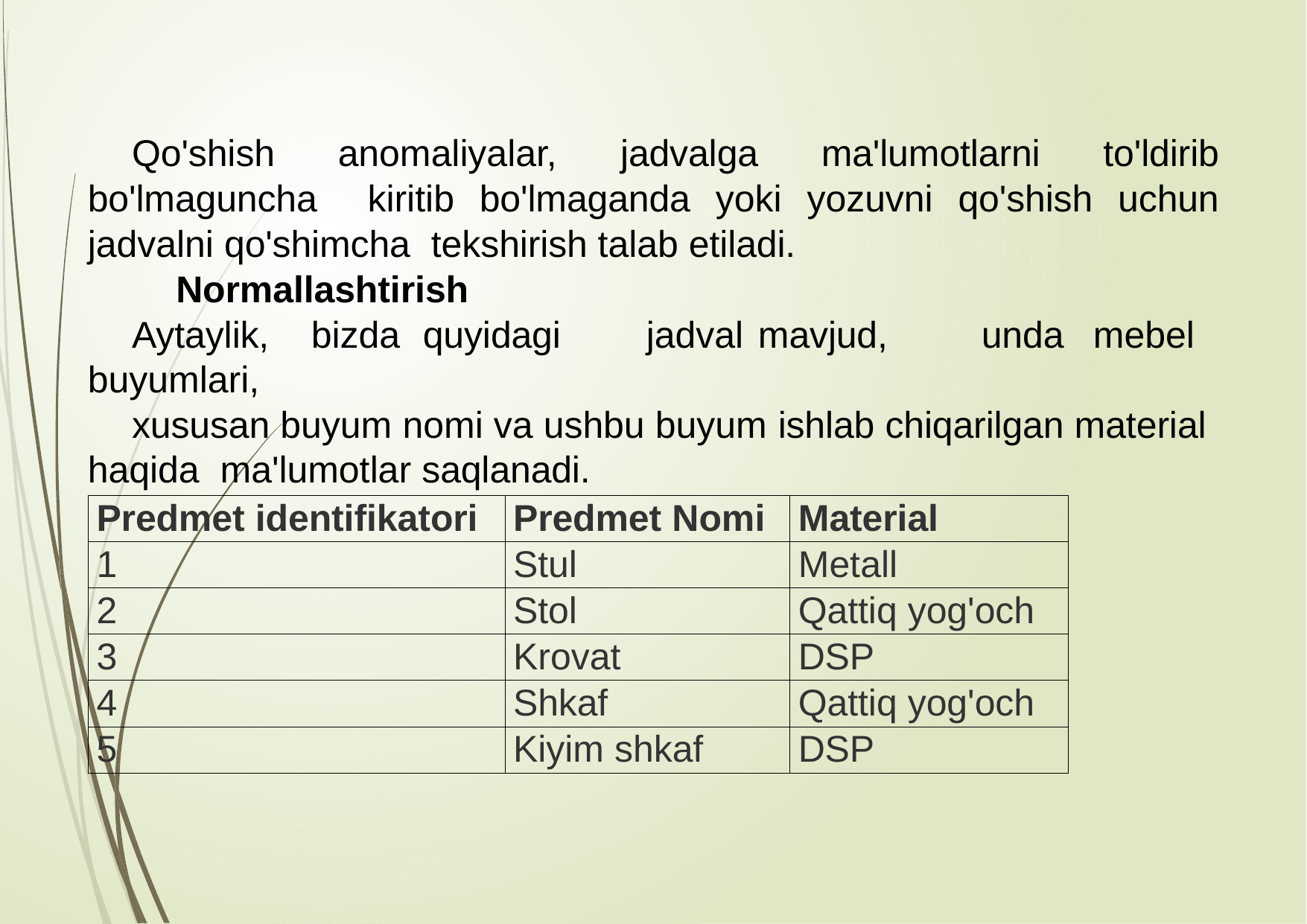

Qo'shish anomaliyalar, jadvalga ma'lumotlarni to'ldirib bo'lmaguncha  kiritib bo'lmaganda yoki yozuvni qo'shish uchun jadvalni qo'shimcha  tekshirish talab etiladi.
Normallashtirish
Aytaylik,	bizda	quyidagi	jadval	mavjud,	unda	mebel	buyumlari,
xususan buyum nomi va ushbu buyum ishlab chiqarilgan material haqida  ma'lumotlar saqlanadi.
| Predmet identifikatori | Predmet Nomi | Material |
| --- | --- | --- |
| 1 | Stul | Metall |
| 2 | Stol | Qattiq yog'och |
| 3 | Krovat | DSP |
| 4 | Shkaf | Qattiq yog'och |
| 5 | Kiyim shkaf | DSP |